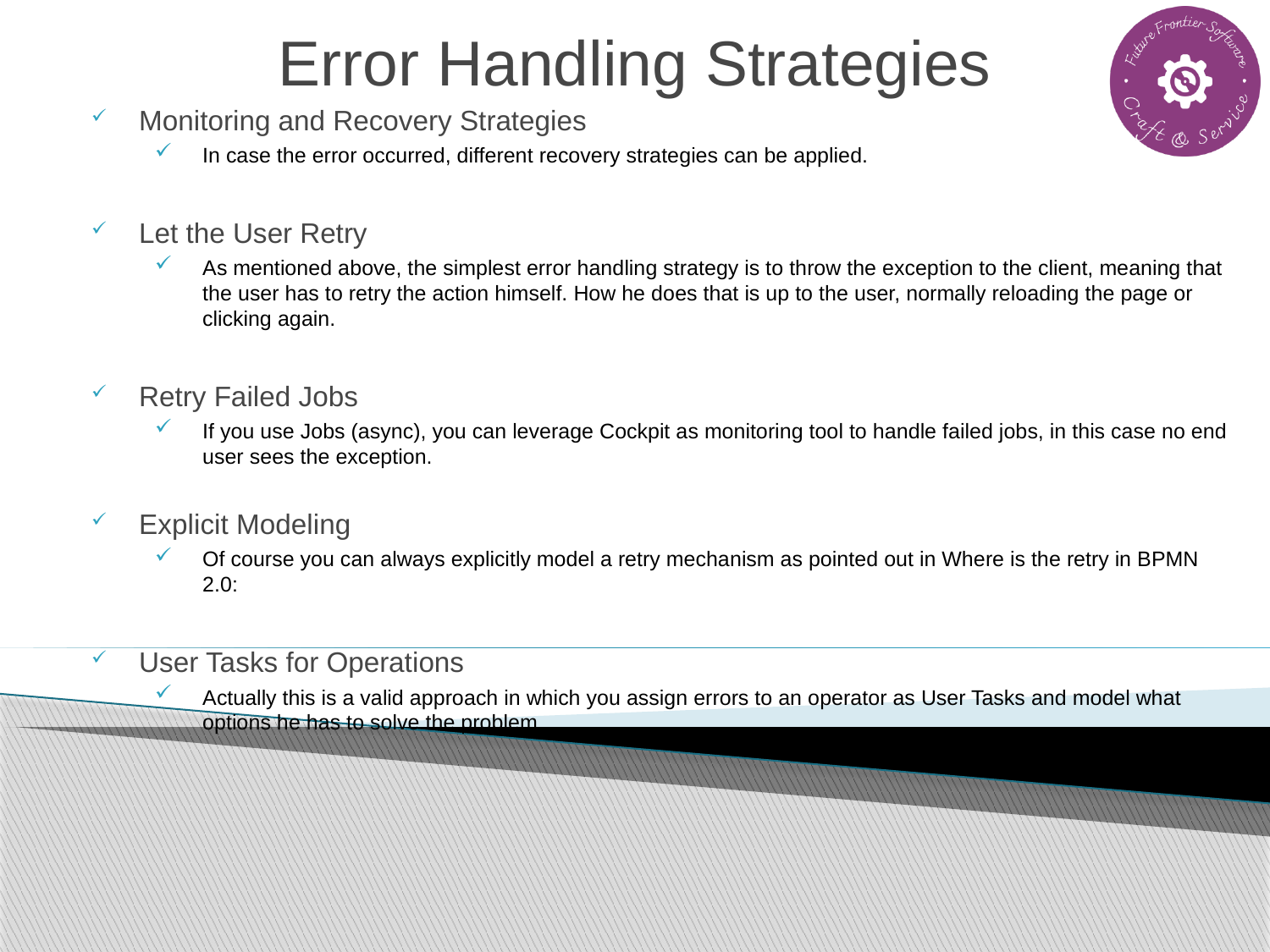

# Error Handling Strategies
Monitoring and Recovery Strategies
In case the error occurred, different recovery strategies can be applied.

Let the User Retry
As mentioned above, the simplest error handling strategy is to throw the exception to the client, meaning that the user has to retry the action himself. How he does that is up to the user, normally reloading the page or clicking again.

Retry Failed Jobs
If you use Jobs (async), you can leverage Cockpit as monitoring tool to handle failed jobs, in this case no end user sees the exception.

Explicit Modeling
Of course you can always explicitly model a retry mechanism as pointed out in Where is the retry in BPMN 2.0:

User Tasks for Operations
Actually this is a valid approach in which you assign errors to an operator as User Tasks and model what options he has to solve the problem.